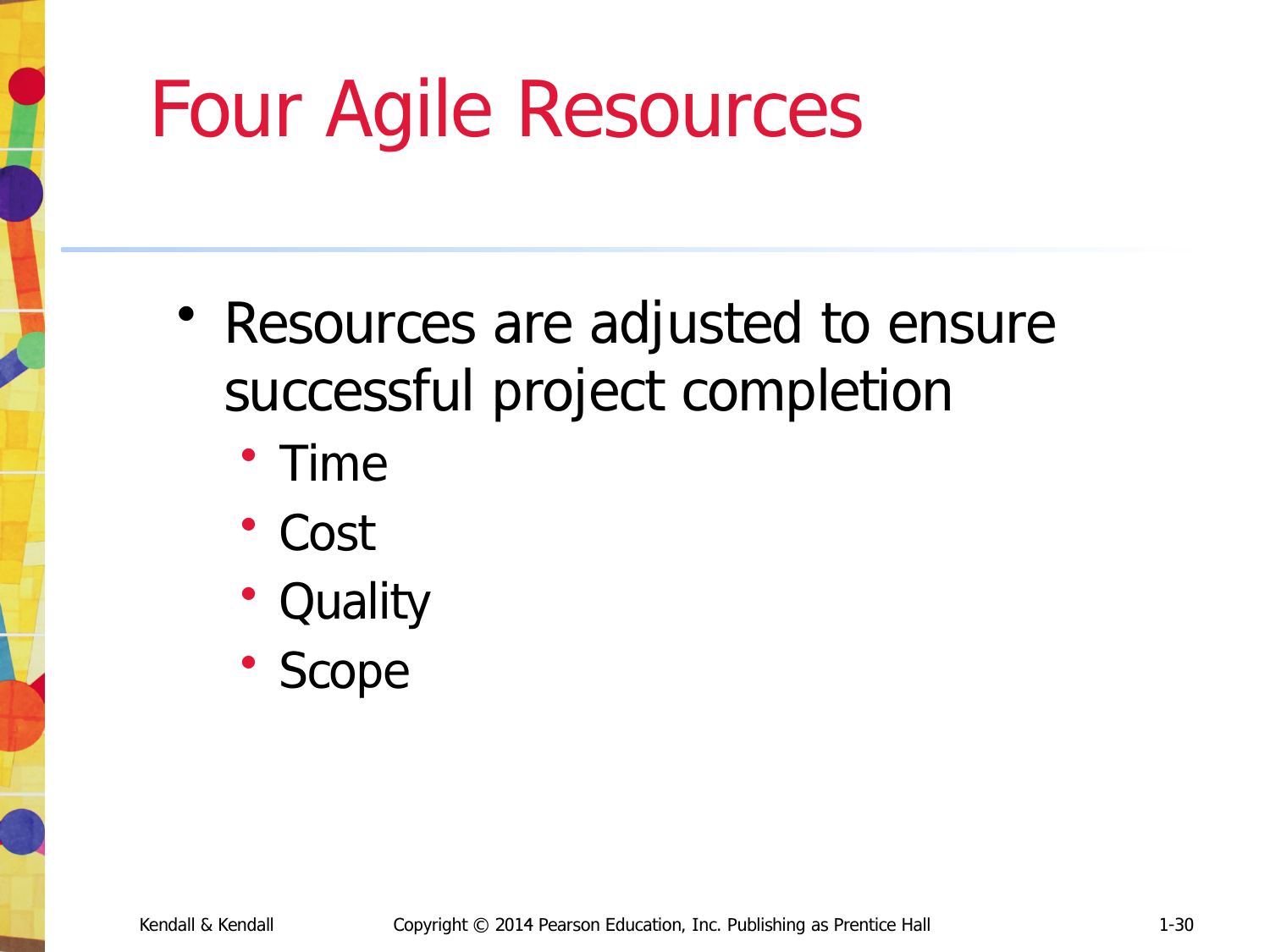

# Four Agile Resources
Resources are adjusted to ensure successful project completion
Time
Cost
Quality
Scope
1-30